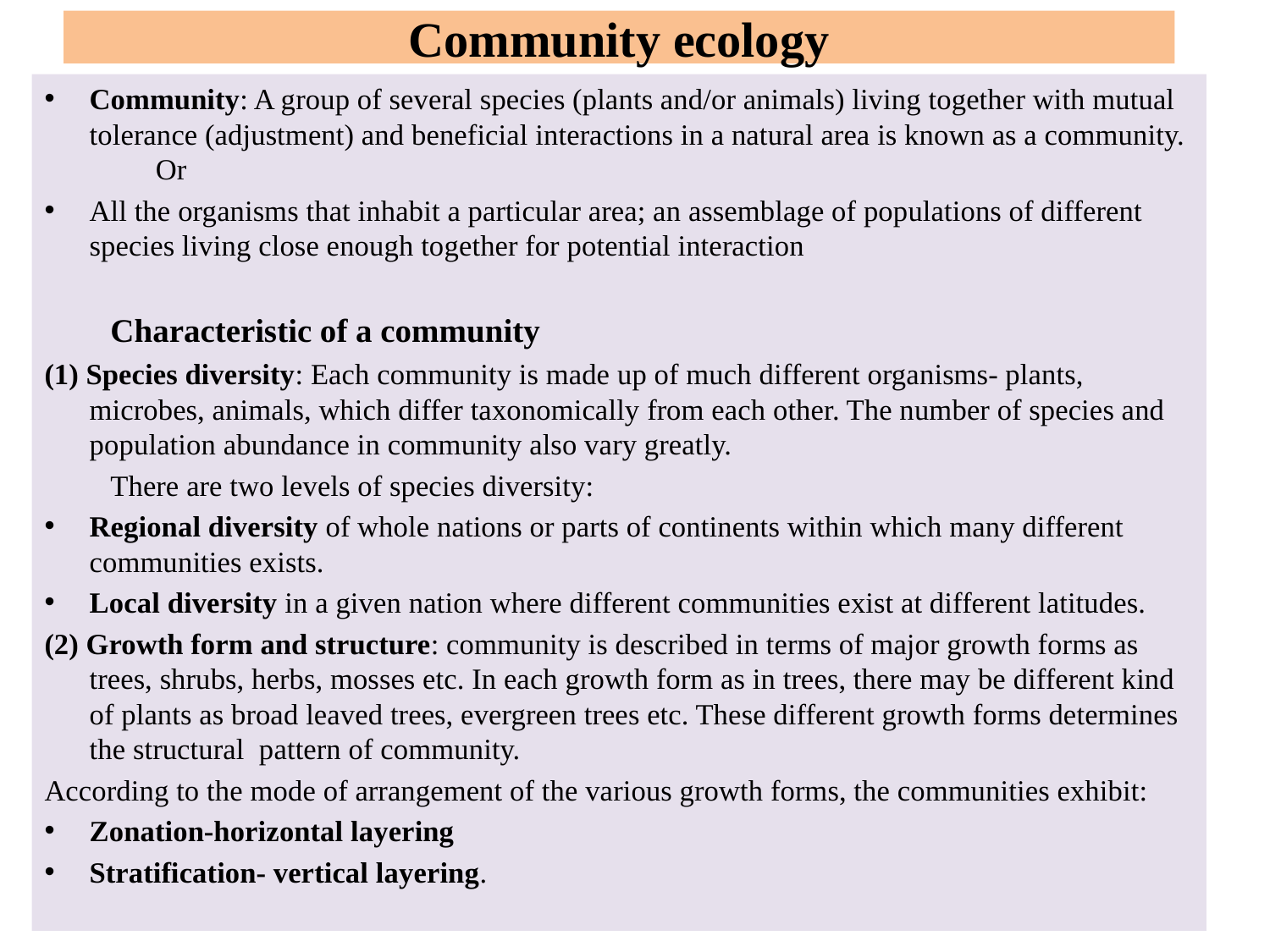

# Community ecology
Community: A group of several species (plants and/or animals) living together with mutual tolerance (adjustment) and beneficial interactions in a natural area is known as a community.
				Or
All the organisms that inhabit a particular area; an assemblage of populations of different species living close enough together for potential interaction

		Characteristic of a community
(1) Species diversity: Each community is made up of much different organisms- plants, microbes, animals, which differ taxonomically from each other. The number of species and population abundance in community also vary greatly.
	There are two levels of species diversity:
Regional diversity of whole nations or parts of continents within which many different communities exists.
Local diversity in a given nation where different communities exist at different latitudes.
(2) Growth form and structure: community is described in terms of major growth forms as trees, shrubs, herbs, mosses etc. In each growth form as in trees, there may be different kind of plants as broad leaved trees, evergreen trees etc. These different growth forms determines the structural  pattern of community.
According to the mode of arrangement of the various growth forms, the communities exhibit:
Zonation-horizontal layering
Stratification- vertical layering.